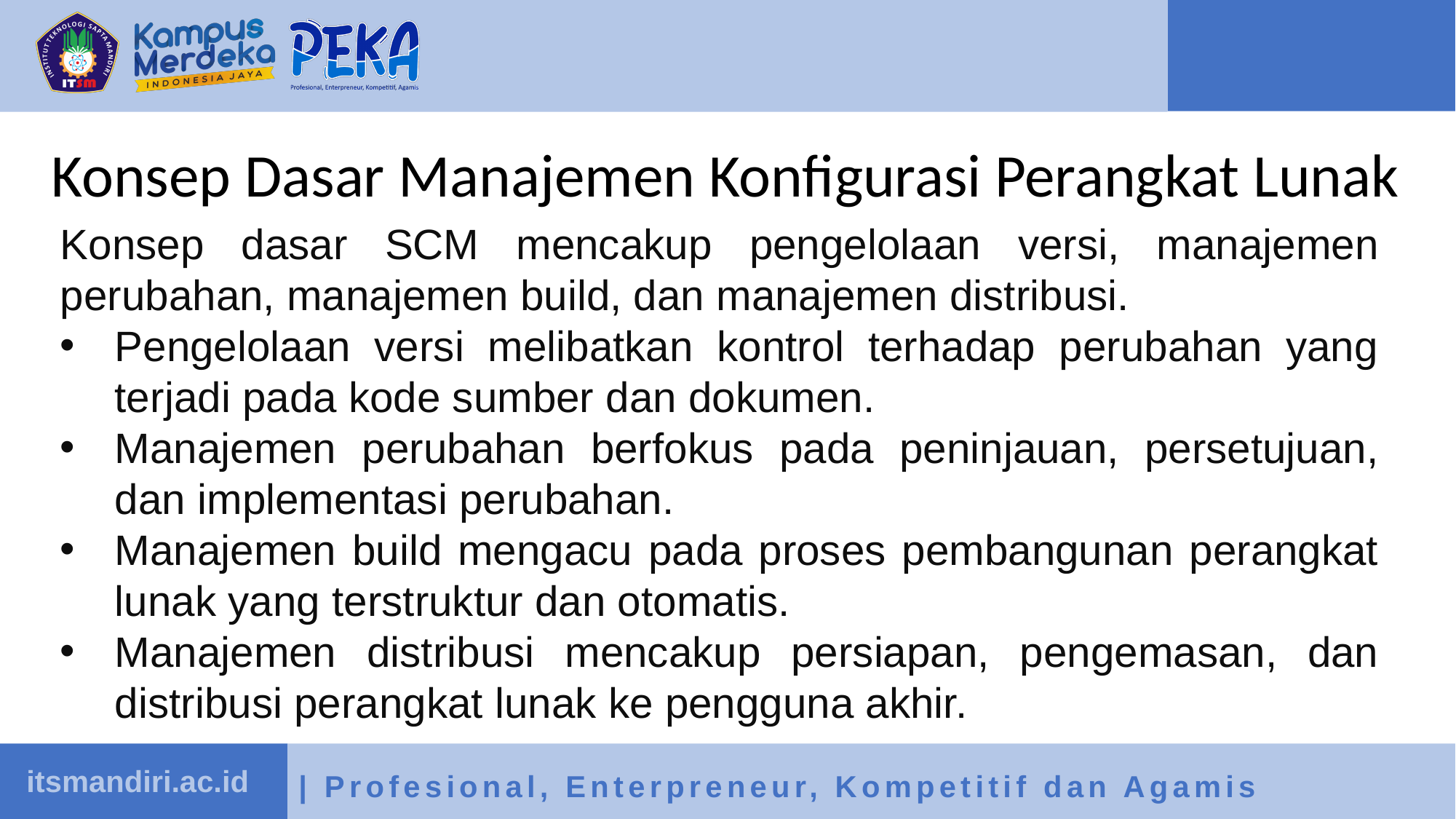

# Konsep Dasar Manajemen Konfigurasi Perangkat Lunak
Konsep dasar SCM mencakup pengelolaan versi, manajemen perubahan, manajemen build, dan manajemen distribusi.
Pengelolaan versi melibatkan kontrol terhadap perubahan yang terjadi pada kode sumber dan dokumen.
Manajemen perubahan berfokus pada peninjauan, persetujuan, dan implementasi perubahan.
Manajemen build mengacu pada proses pembangunan perangkat lunak yang terstruktur dan otomatis.
Manajemen distribusi mencakup persiapan, pengemasan, dan distribusi perangkat lunak ke pengguna akhir.